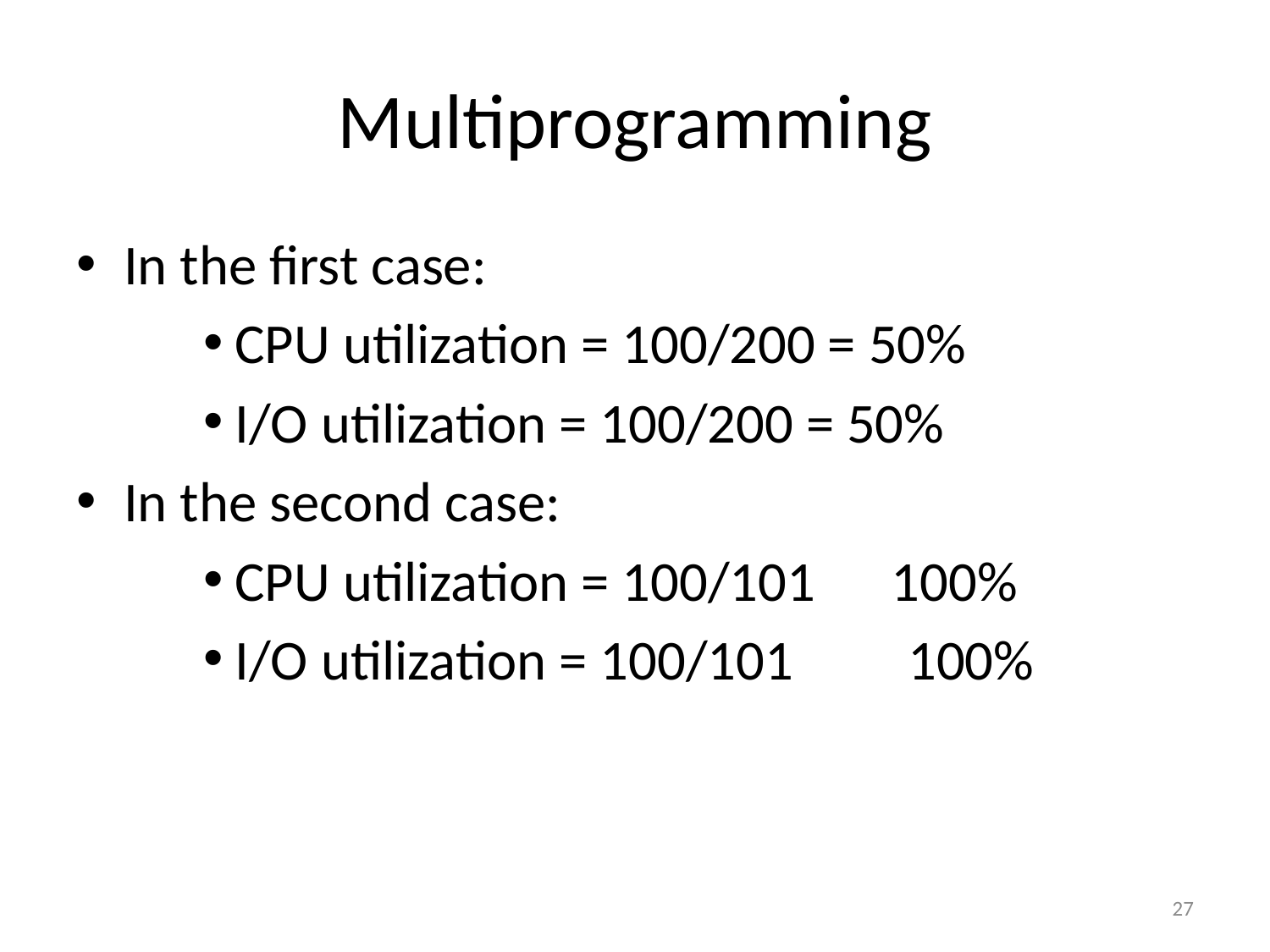

# Multiprogramming
In the first case:
CPU utilization = 100/200 = 50%
I/O utilization = 100/200 = 50%
In the second case:
CPU utilization = 100/101      100%
I/O utilization = 100/101	   100%

27